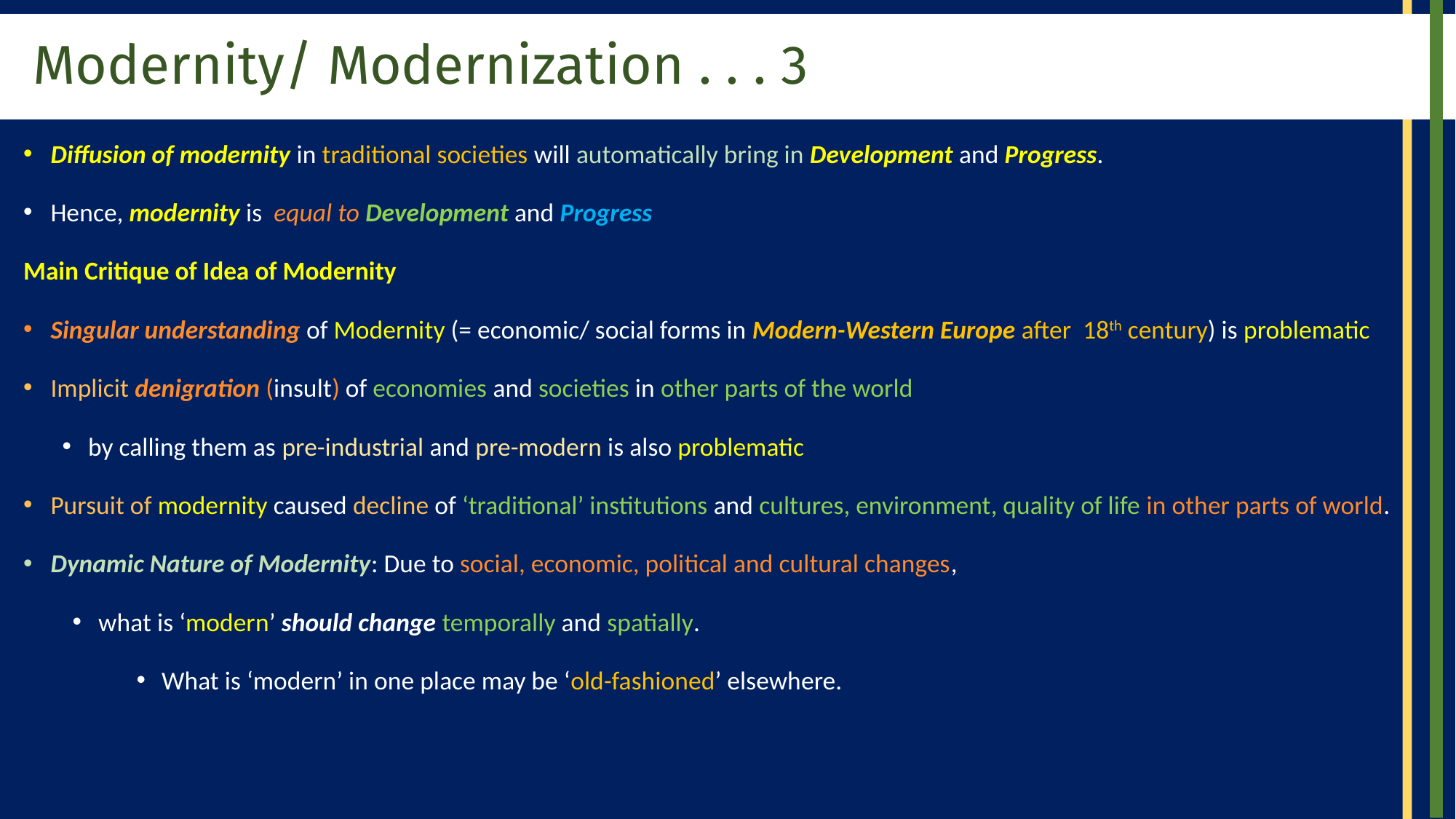

# Modernity/ Modernization . . . 3
Diffusion of modernity in traditional societies will automatically bring in Development and Progress.
Hence, modernity is  equal to Development and Progress
Main Critique of Idea of Modernity
Singular understanding of Modernity (= economic/ social forms in Modern-Western Europe after  18th century) is problematic
Implicit denigration (insult) of economies and societies in other parts of the world
by calling them as pre-industrial and pre-modern is also problematic
Pursuit of modernity caused decline of ‘traditional’ institutions and cultures, environment, quality of life in other parts of world.
Dynamic Nature of Modernity: Due to social, economic, political and cultural changes,
what is ‘modern’ should change temporally and spatially.
What is ‘modern’ in one place may be ‘old-fashioned’ elsewhere.